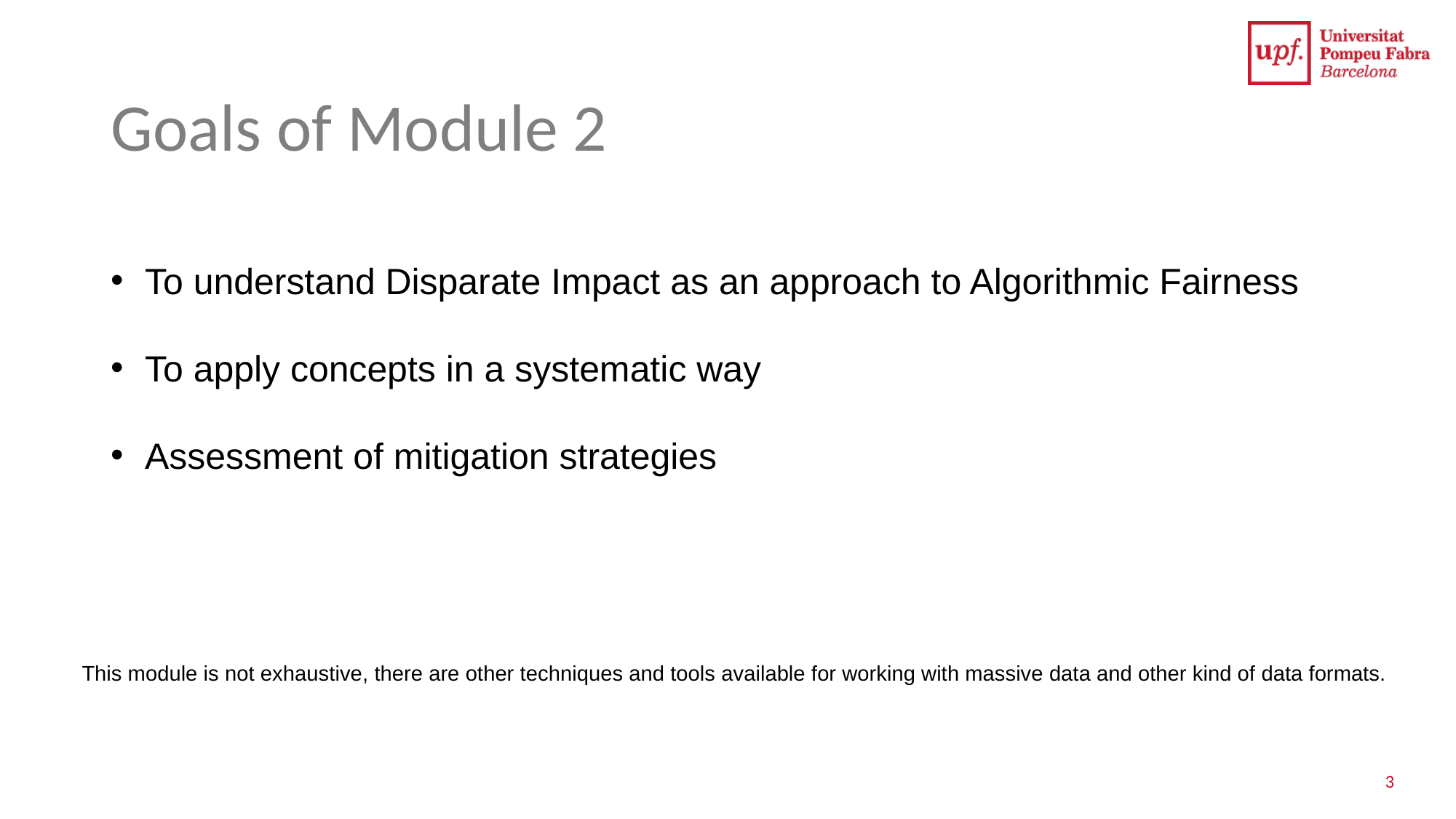

# Goals of Module 2
To understand Disparate Impact as an approach to Algorithmic Fairness
To apply concepts in a systematic way
Assessment of mitigation strategies
This module is not exhaustive, there are other techniques and tools available for working with massive data and other kind of data formats.